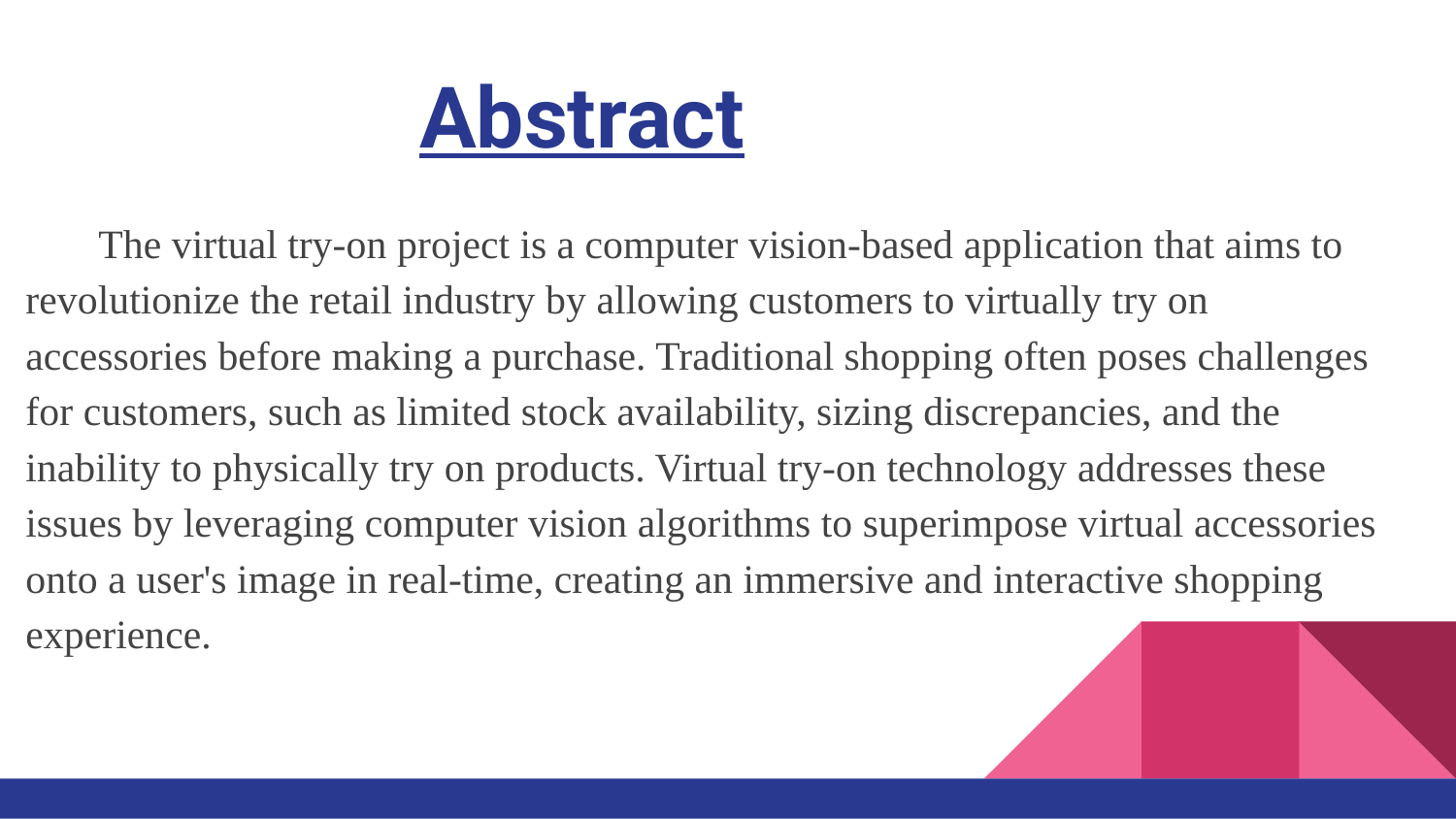

# Abstract
The virtual try-on project is a computer vision-based application that aims to revolutionize the retail industry by allowing customers to virtually try on accessories before making a purchase. Traditional shopping often poses challenges for customers, such as limited stock availability, sizing discrepancies, and the inability to physically try on products. Virtual try-on technology addresses these issues by leveraging computer vision algorithms to superimpose virtual accessories onto a user's image in real-time, creating an immersive and interactive shopping experience.